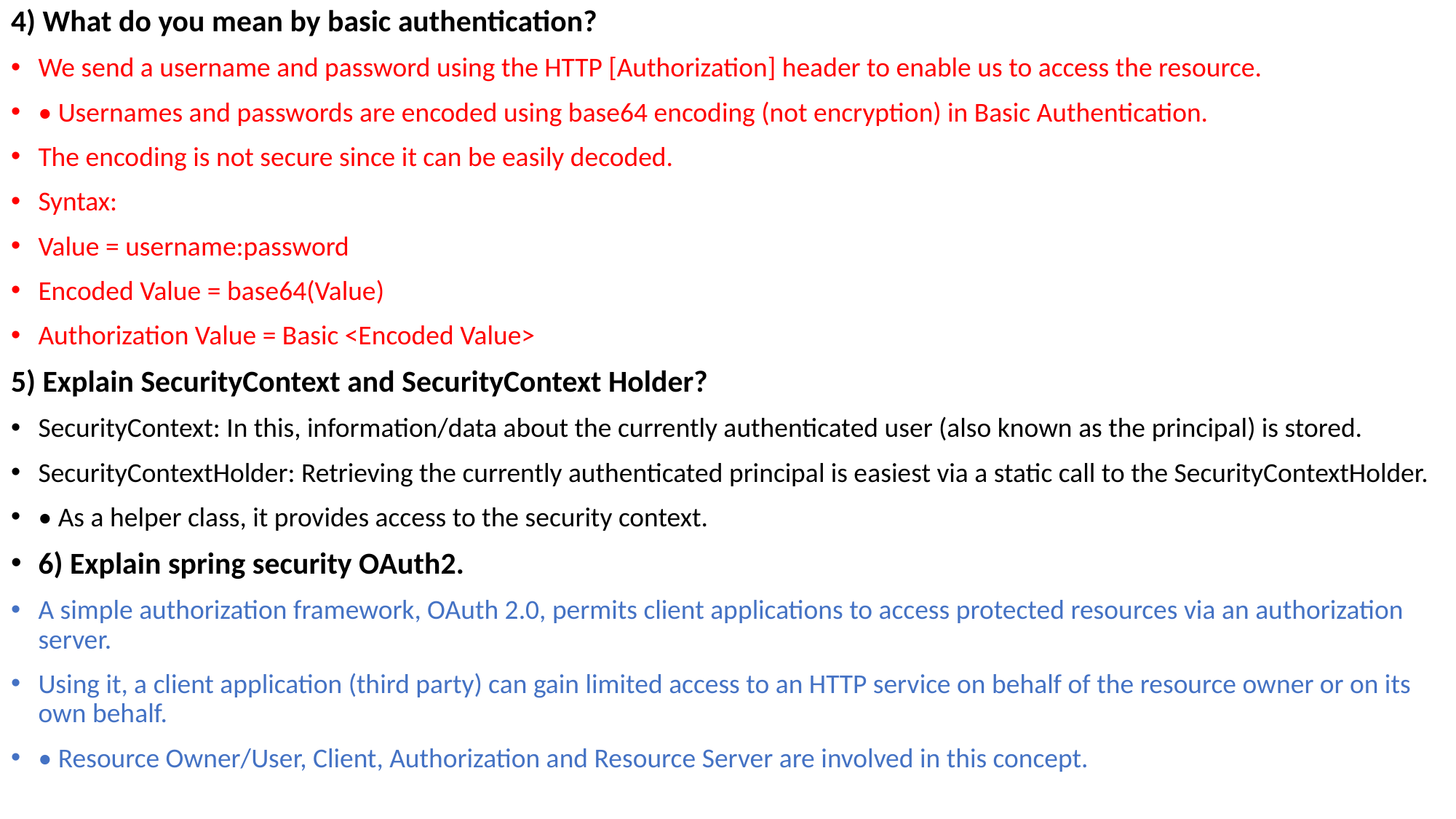

4) What do you mean by basic authentication?
We send a username and password using the HTTP [Authorization] header to enable us to access the resource.
• Usernames and passwords are encoded using base64 encoding (not encryption) in Basic Authentication.
The encoding is not secure since it can be easily decoded.
Syntax:
Value = username:password
Encoded Value = base64(Value)
Authorization Value = Basic <Encoded Value>
5) Explain SecurityContext and SecurityContext Holder?
SecurityContext: In this, information/data about the currently authenticated user (also known as the principal) is stored.
SecurityContextHolder: Retrieving the currently authenticated principal is easiest via a static call to the SecurityContextHolder.
• As a helper class, it provides access to the security context.
6) Explain spring security OAuth2.
A simple authorization framework, OAuth 2.0, permits client applications to access protected resources via an authorization server.
Using it, a client application (third party) can gain limited access to an HTTP service on behalf of the resource owner or on its own behalf.
• Resource Owner/User, Client, Authorization and Resource Server are involved in this concept.